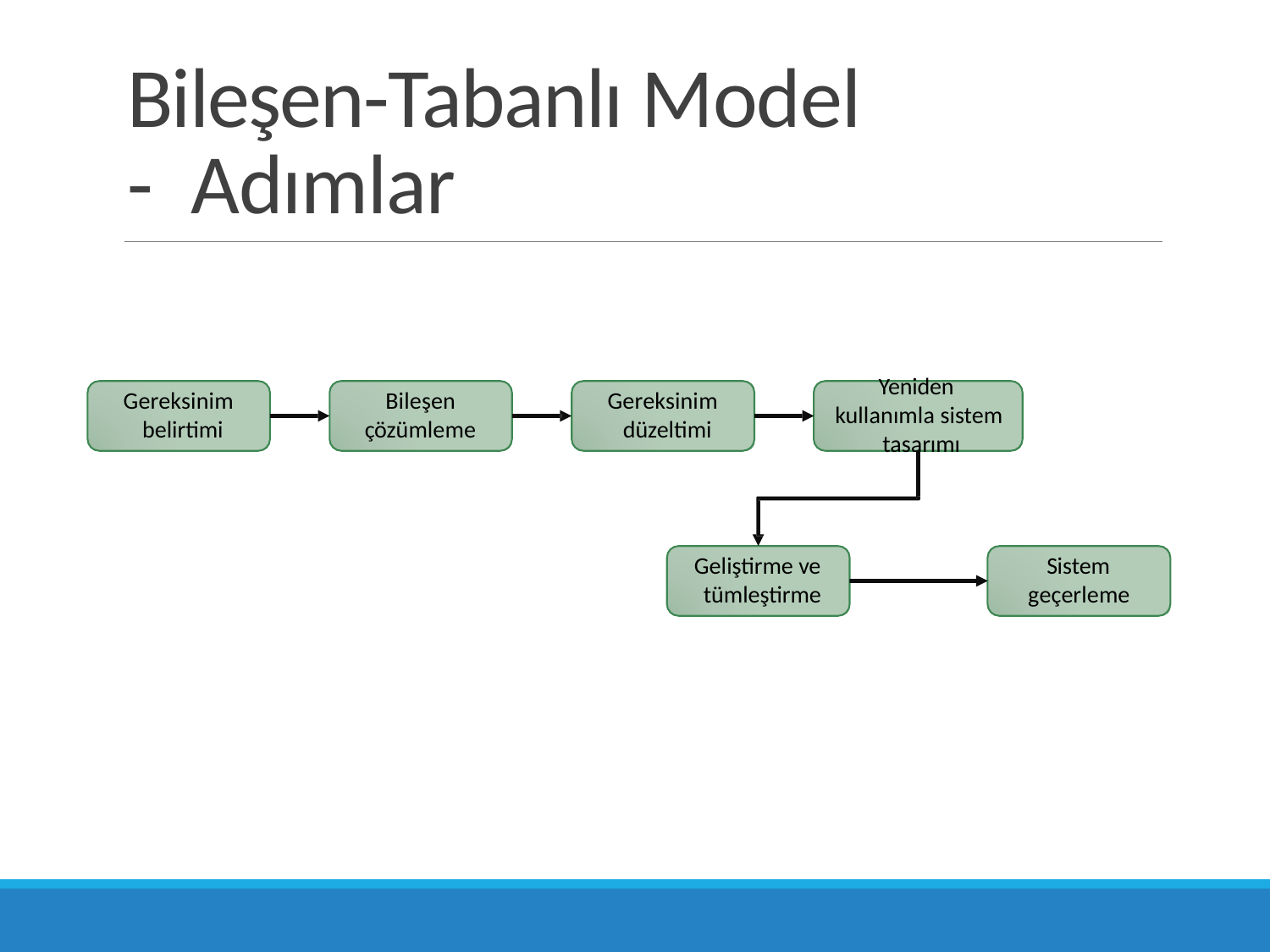

# Bileşen-Tabanlı Model -  Adımlar

Yeniden  kullanımla sistem  tasarımı

Gereksinim  belirtimi
Bileşen  çözümleme
Gereksinim  düzeltimi

Geliştirme ve  tümleştirme
Sistem  geçerleme